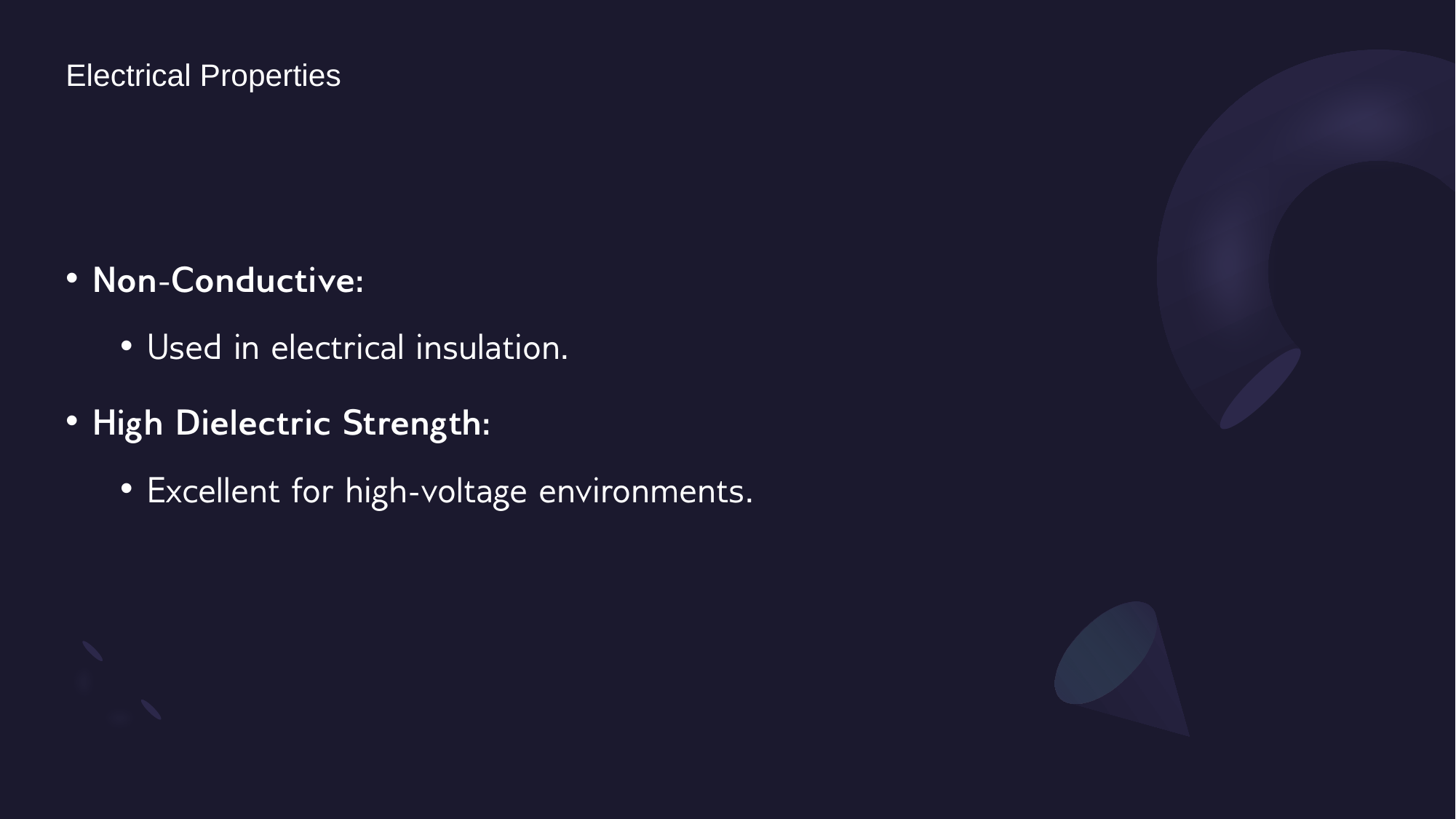

# Electrical Properties
Non-Conductive:
Used in electrical insulation.
High Dielectric Strength:
Excellent for high-voltage environments.